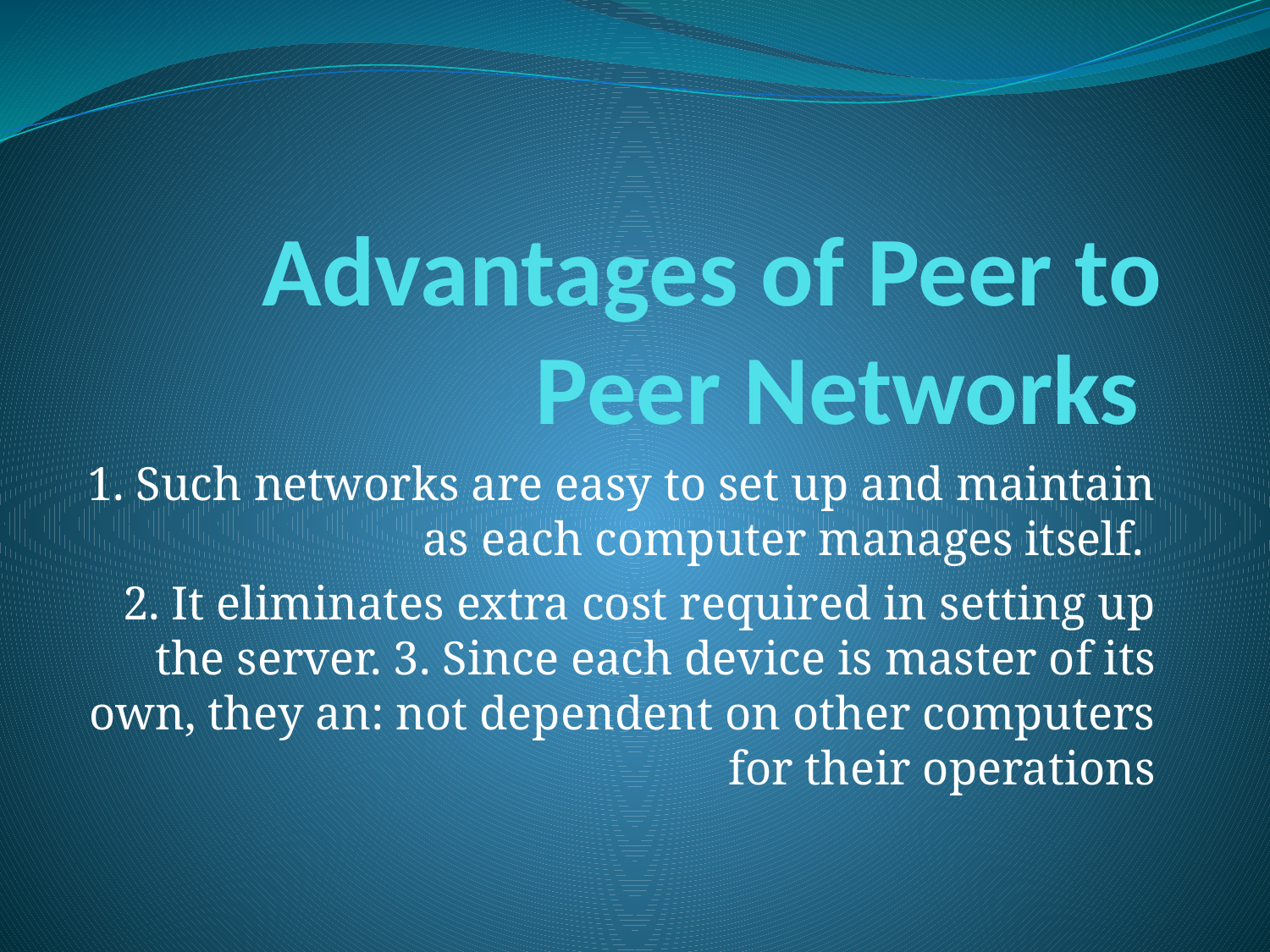

# Advantages of Peer to Peer Networks
1. Such networks are easy to set up and maintain as each computer manages itself.
2. It eliminates extra cost required in setting up the server. 3. Since each device is master of its own, they an: not dependent on other computers for their operations